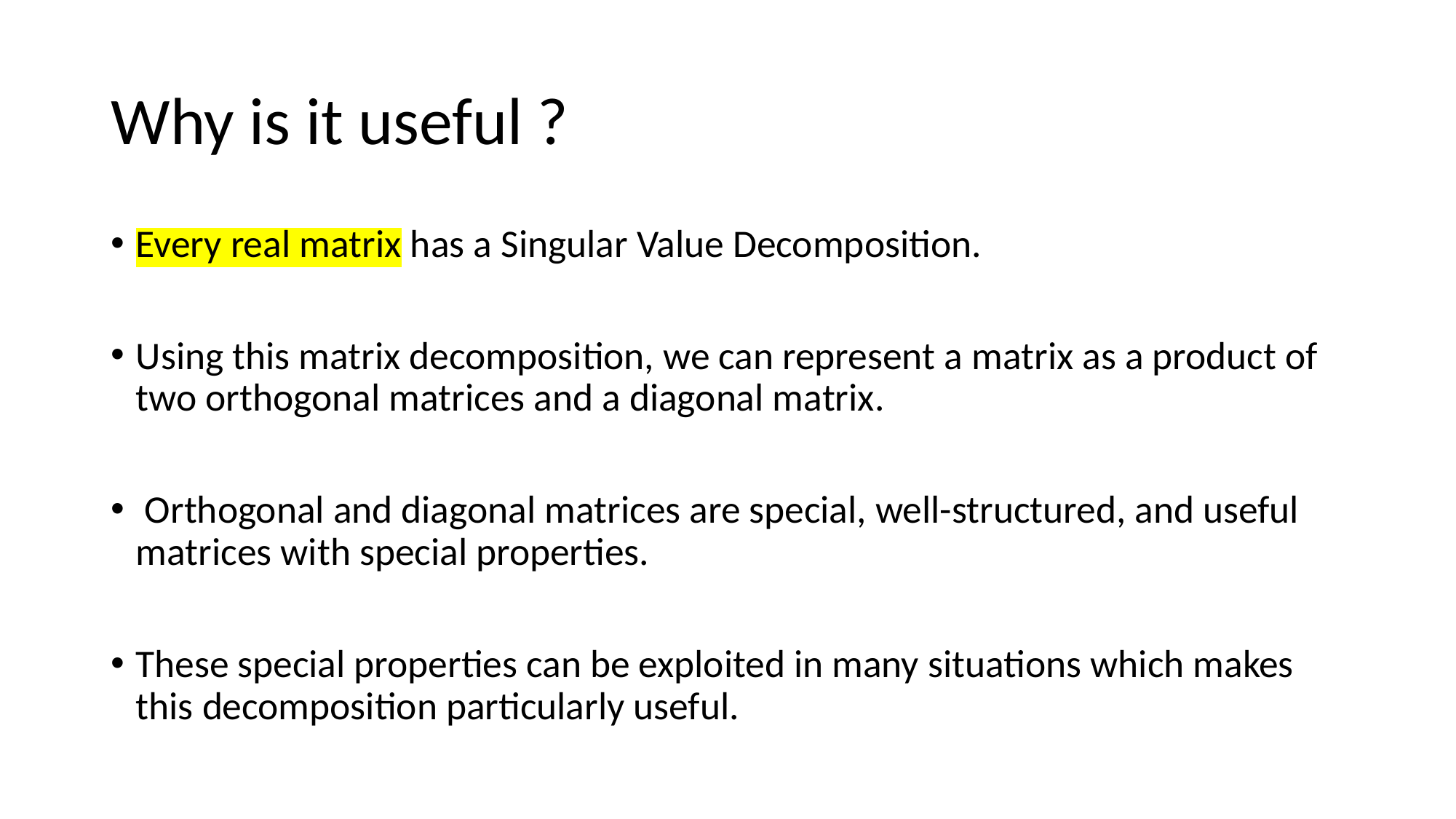

# Why is it useful ?
Every real matrix has a Singular Value Decomposition.

Using this matrix decomposition, we can represent a matrix as a product of two orthogonal matrices and a diagonal matrix.

 Orthogonal and diagonal matrices are special, well-structured, and useful matrices with special properties.

These special properties can be exploited in many situations which makes this decomposition particularly useful.